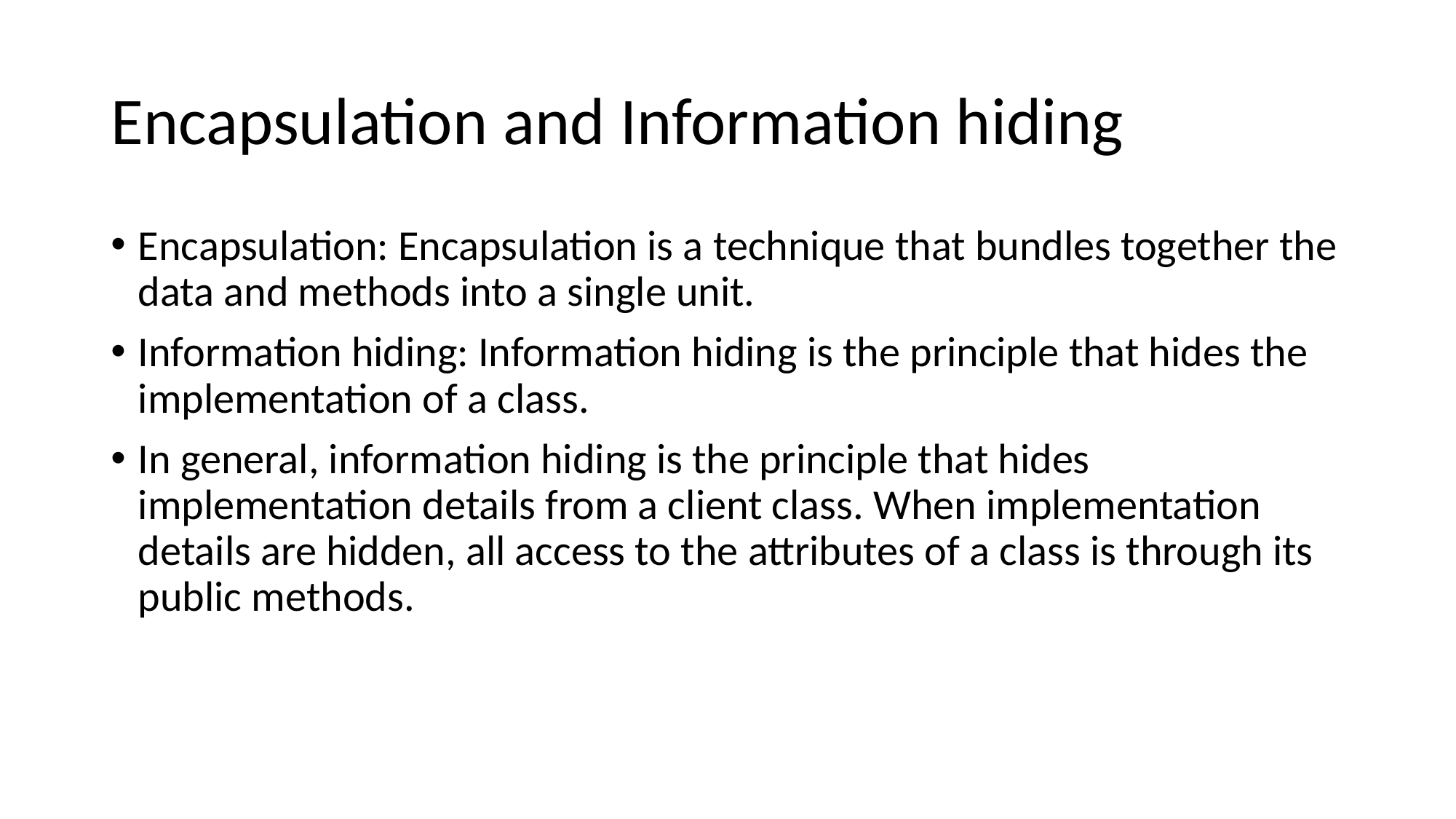

# Encapsulation and Information hiding
Encapsulation: Encapsulation is a technique that bundles together the data and methods into a single unit.
Information hiding: Information hiding is the principle that hides the implementation of a class.
In general, information hiding is the principle that hides implementation details from a client class. When implementation details are hidden, all access to the attributes of a class is through its public methods.